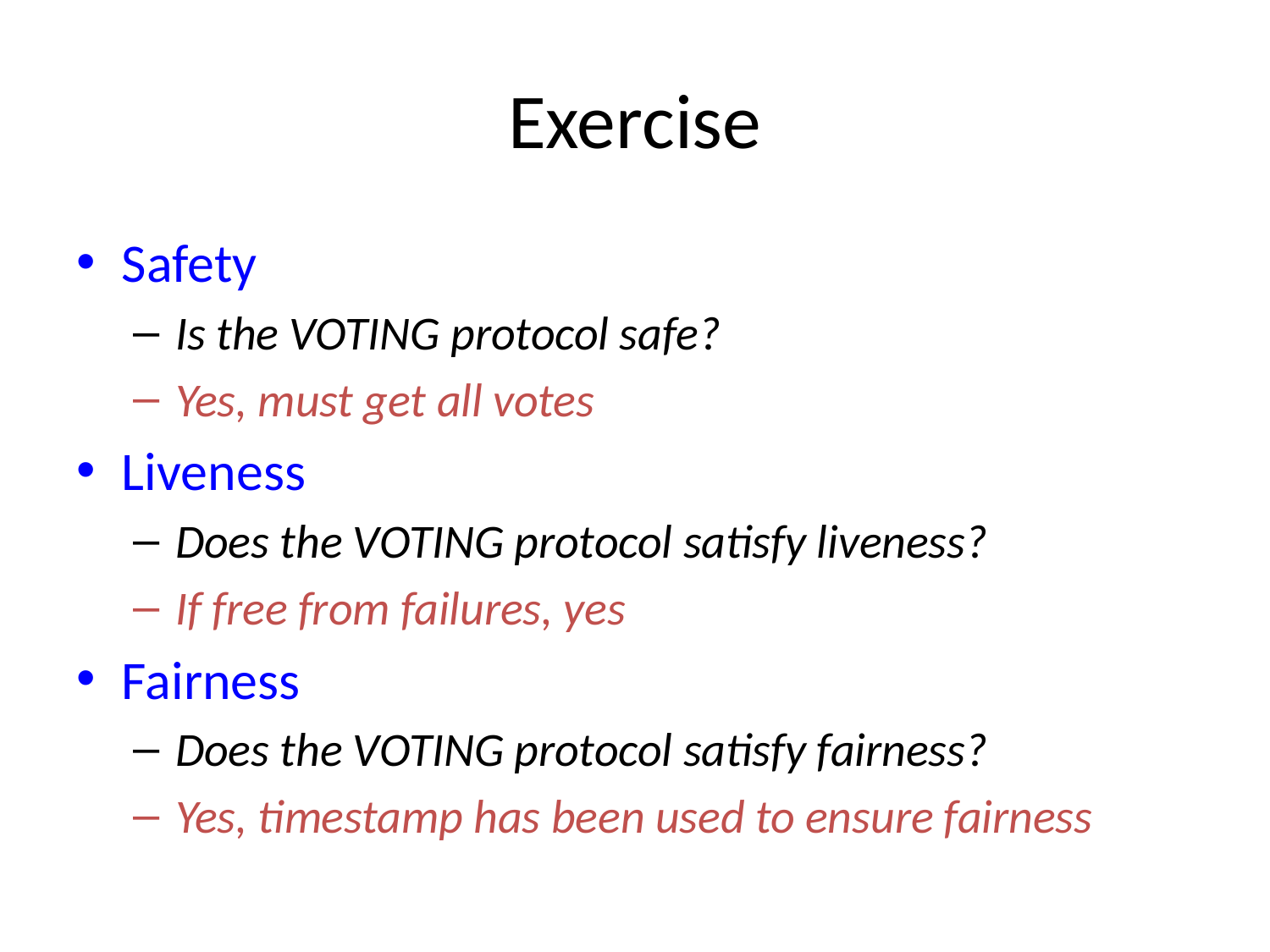

# Exercise
Safety
Is the VOTING protocol safe?
Yes, must get all votes
Liveness
Does the VOTING protocol satisfy liveness?
If free from failures, yes
Fairness
Does the VOTING protocol satisfy fairness?
Yes, timestamp has been used to ensure fairness